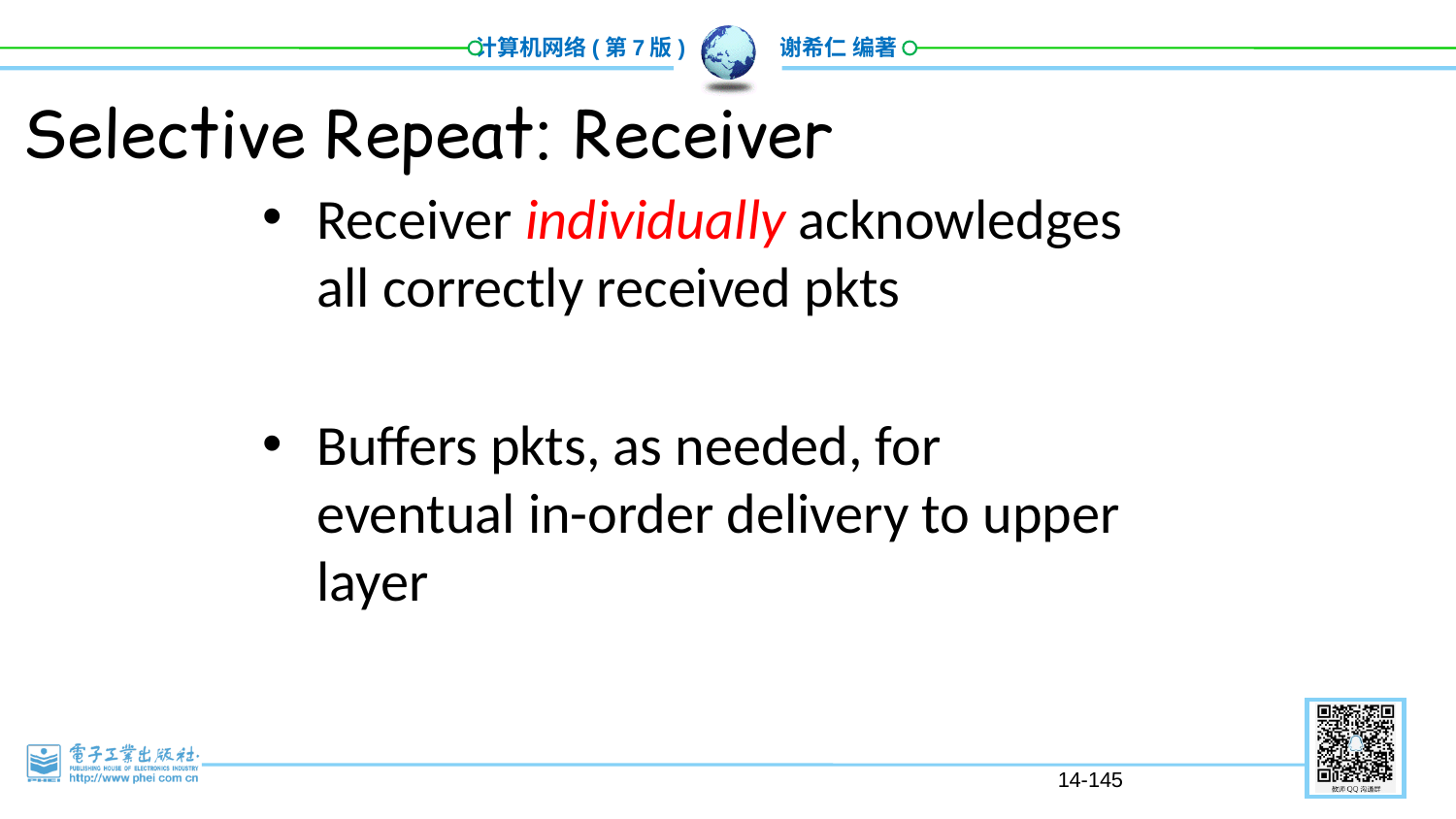

# Selective Repeat: Receiver
Receiver individually acknowledges all correctly received pkts

Buffers pkts, as needed, for eventual in-order delivery to upper layer
14-145